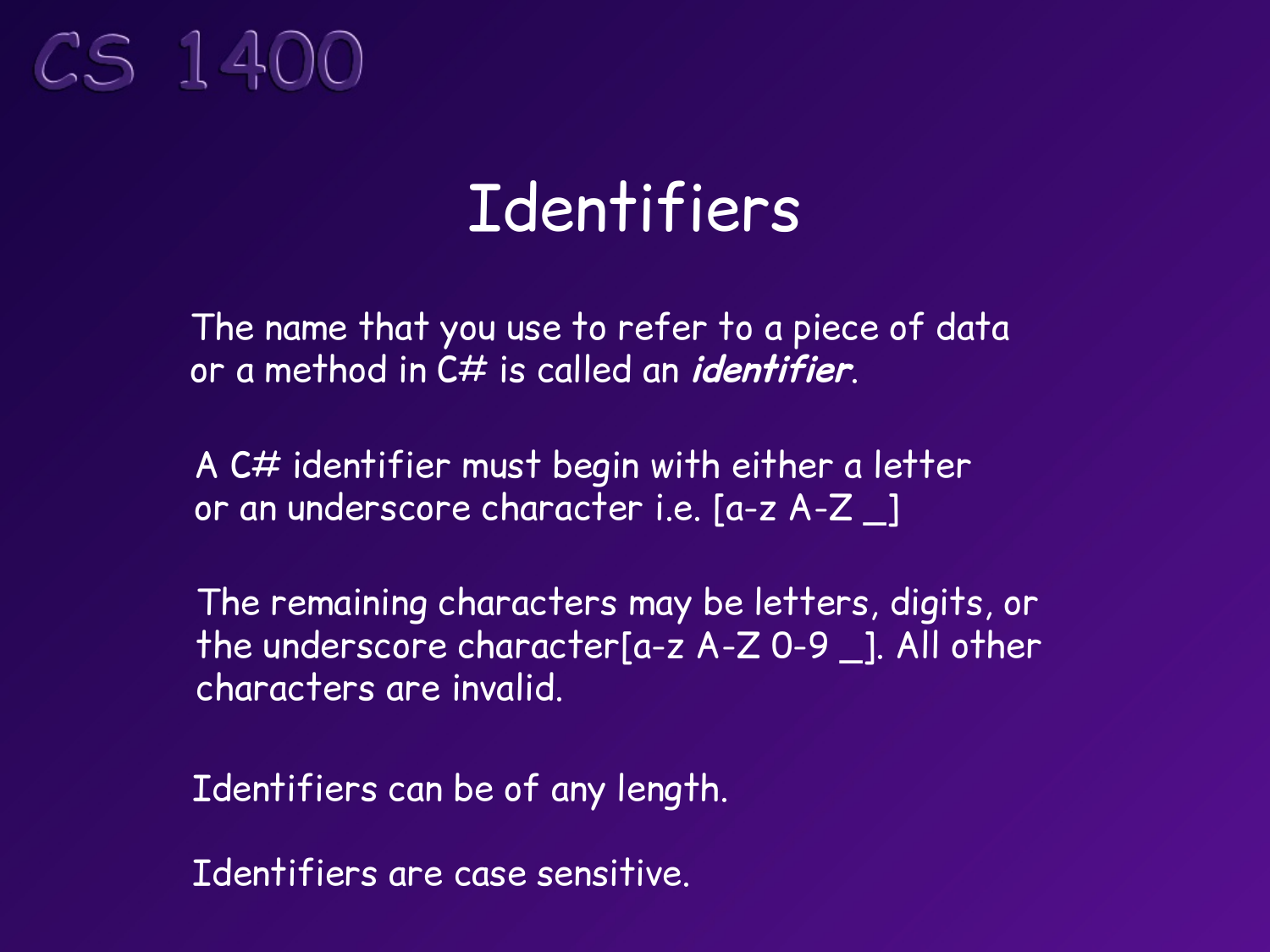

# Identifiers
The name that you use to refer to a piece of data
or a method in C# is called an identifier.
A C# identifier must begin with either a letter
or an underscore character i.e. [a-z A-Z _]
The remaining characters may be letters, digits, or
the underscore character[a-z A-Z 0-9 _]. All other
characters are invalid.
Identifiers can be of any length.
Identifiers are case sensitive.